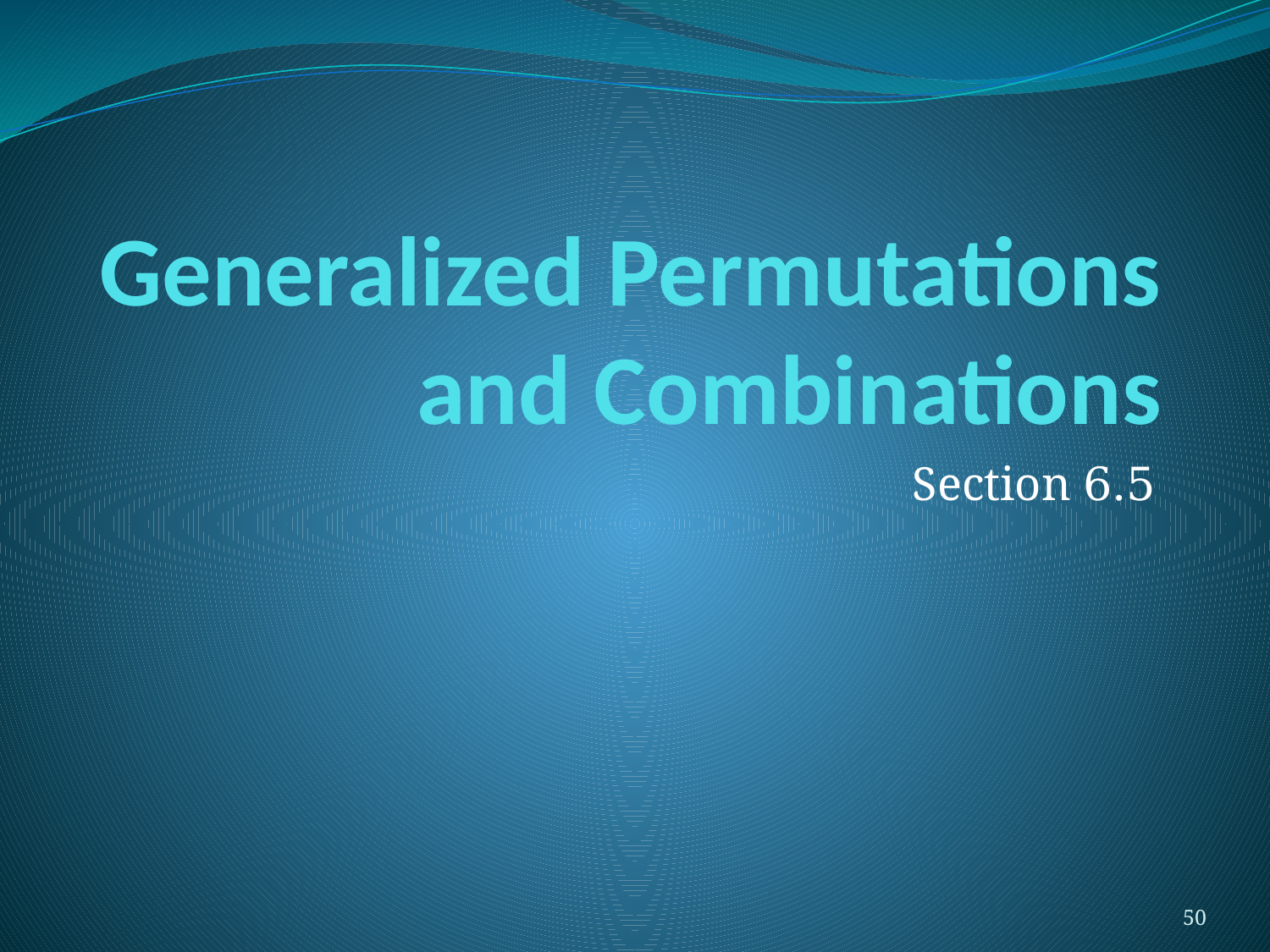

# Generalized Permutations and Combinations
Section 6.5
50